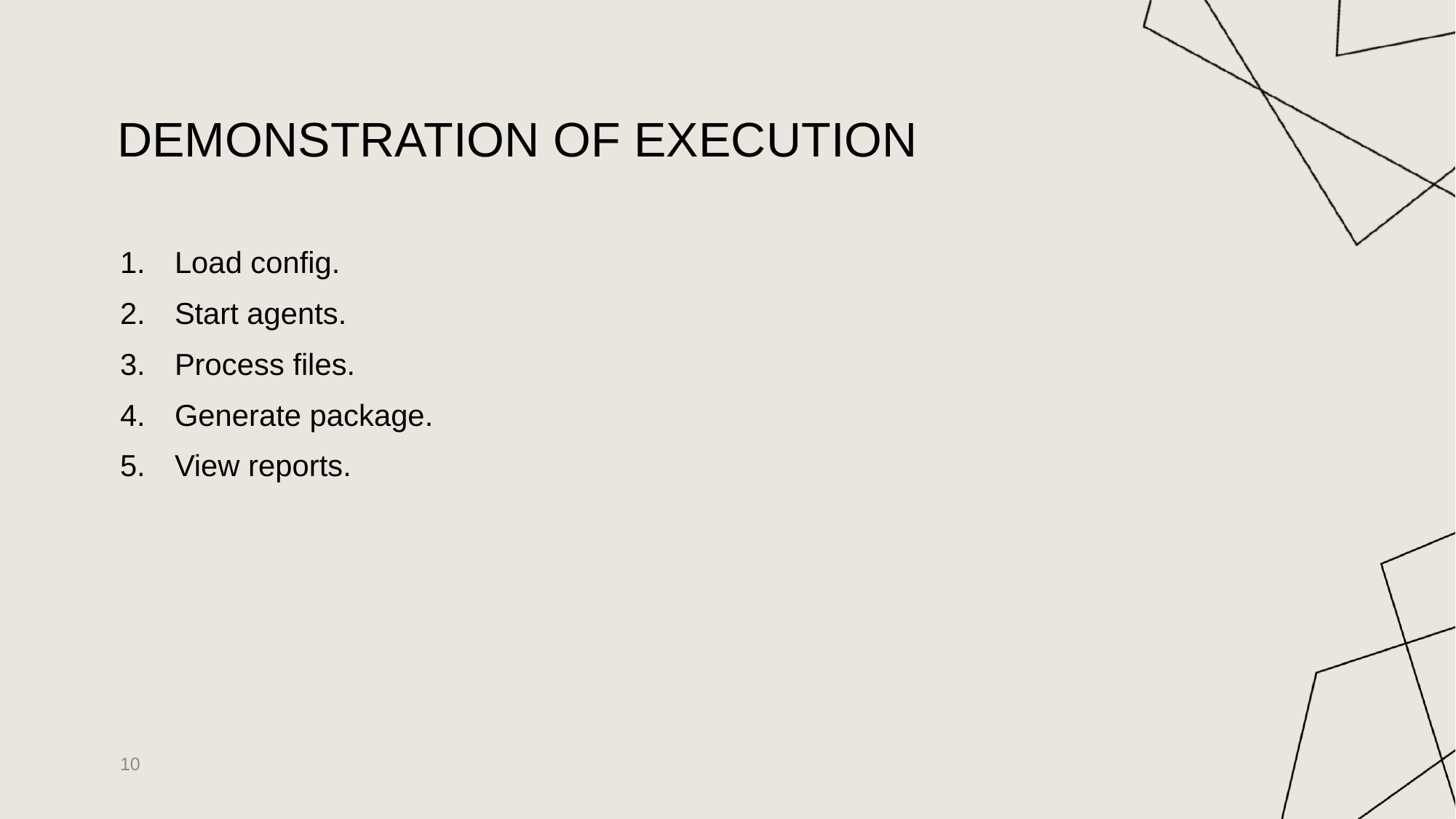

# Demonstration of Execution
Load config.
Start agents.
Process files.
Generate package.
View reports.

10